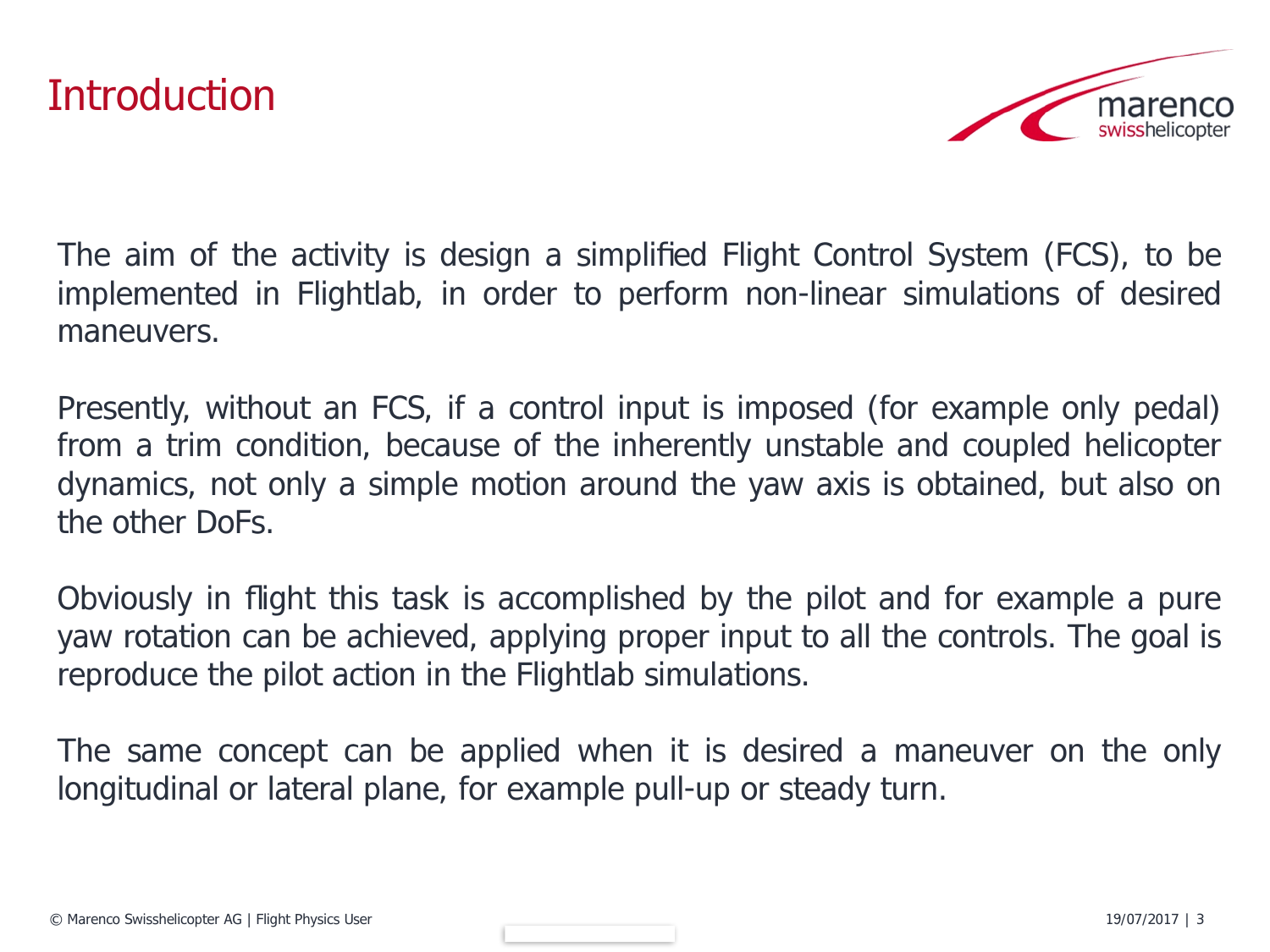

# Introduction

The aim of the activity is design a simplified Flight Control System (FCS), to be implemented in Flightlab, in order to perform non-linear simulations of desired maneuvers.

Presently, without an FCS, if a control input is imposed (for example only pedal) from a trim condition, because of the inherently unstable and coupled helicopter dynamics, not only a simple motion around the yaw axis is obtained, but also on the other DoFs.

Obviously in flight this task is accomplished by the pilot and for example a pure yaw rotation can be achieved, applying proper input to all the controls. The goal is reproduce the pilot action in the Flightlab simulations.

The same concept can be applied when it is desired a maneuver on the only longitudinal or lateral plane, for example pull-up or steady turn.
19/07/2017